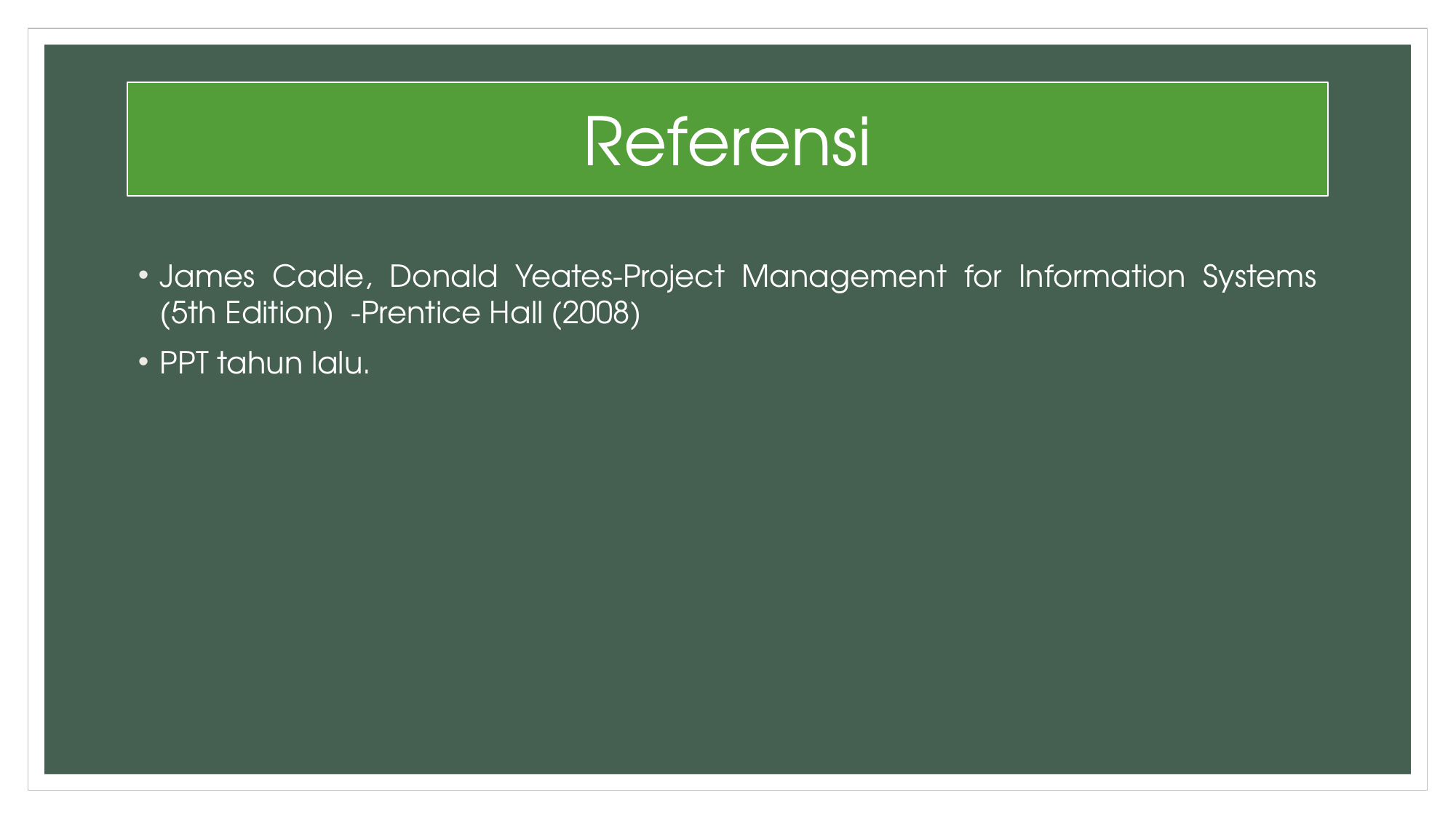

Referensi
James Cadle, Donald Yeates-Project Management for Information Systems (5th Edition)  -Prentice Hall (2008)
PPT tahun lalu.